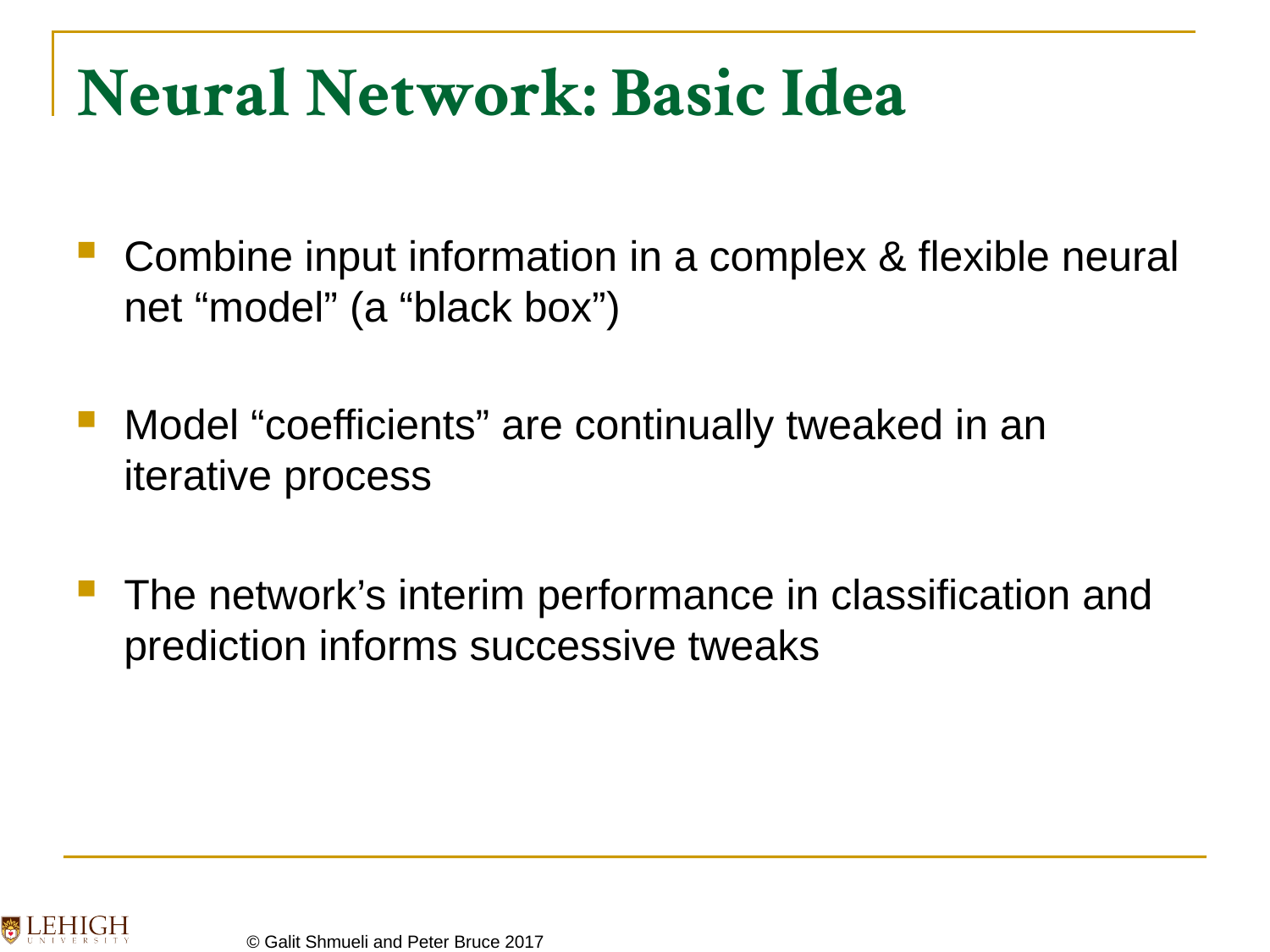

# Neural Network: Basic Idea
Combine input information in a complex & flexible neural net “model” (a “black box”)

Model “coefficients” are continually tweaked in an iterative process

The network’s interim performance in classification and prediction informs successive tweaks